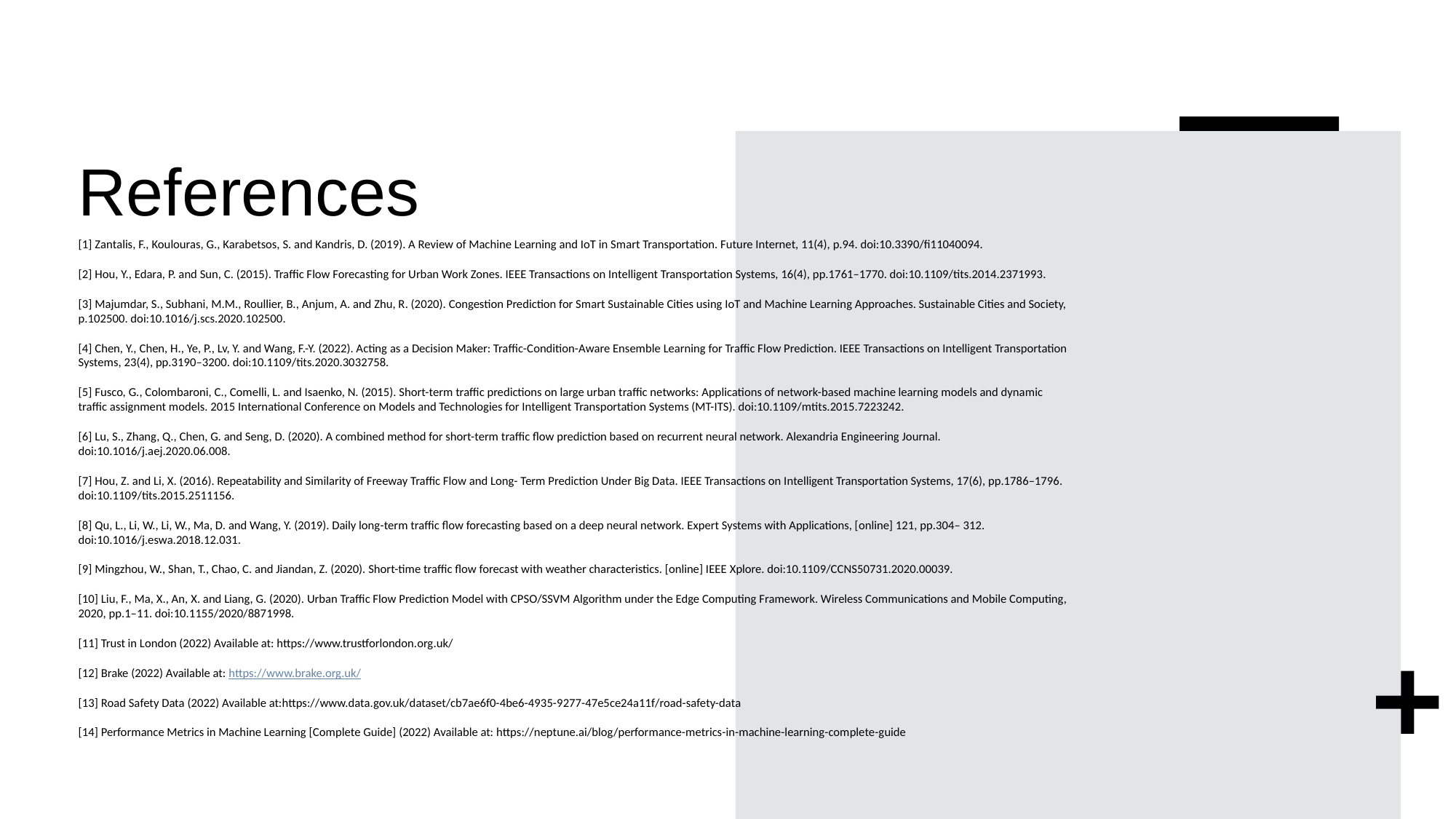

# References
[1] Zantalis, F., Koulouras, G., Karabetsos, S. and Kandris, D. (2019). A Review of Machine Learning and IoT in Smart Transportation. Future Internet, 11(4), p.94. doi:10.3390/fi11040094.
[2] Hou, Y., Edara, P. and Sun, C. (2015). Traffic Flow Forecasting for Urban Work Zones. IEEE Transactions on Intelligent Transportation Systems, 16(4), pp.1761–1770. doi:10.1109/tits.2014.2371993.
[3] Majumdar, S., Subhani, M.M., Roullier, B., Anjum, A. and Zhu, R. (2020). Congestion Prediction for Smart Sustainable Cities using IoT and Machine Learning Approaches. Sustainable Cities and Society, p.102500. doi:10.1016/j.scs.2020.102500.
[4] Chen, Y., Chen, H., Ye, P., Lv, Y. and Wang, F.-Y. (2022). Acting as a Decision Maker: Traffic-Condition-Aware Ensemble Learning for Traffic Flow Prediction. IEEE Transactions on Intelligent Transportation Systems, 23(4), pp.3190–3200. doi:10.1109/tits.2020.3032758.
[5] Fusco, G., Colombaroni, C., Comelli, L. and Isaenko, N. (2015). Short-term traffic predictions on large urban traffic networks: Applications of network-based machine learning models and dynamic traffic assignment models. 2015 International Conference on Models and Technologies for Intelligent Transportation Systems (MT-ITS). doi:10.1109/mtits.2015.7223242.
[6] Lu, S., Zhang, Q., Chen, G. and Seng, D. (2020). A combined method for short-term traffic flow prediction based on recurrent neural network. Alexandria Engineering Journal. doi:10.1016/j.aej.2020.06.008.
[7] Hou, Z. and Li, X. (2016). Repeatability and Similarity of Freeway Traffic Flow and Long- Term Prediction Under Big Data. IEEE Transactions on Intelligent Transportation Systems, 17(6), pp.1786–1796. doi:10.1109/tits.2015.2511156.
[8] Qu, L., Li, W., Li, W., Ma, D. and Wang, Y. (2019). Daily long-term traffic flow forecasting based on a deep neural network. Expert Systems with Applications, [online] 121, pp.304– 312. doi:10.1016/j.eswa.2018.12.031.
[9] Mingzhou, W., Shan, T., Chao, C. and Jiandan, Z. (2020). Short-time traffic flow forecast with weather characteristics. [online] IEEE Xplore. doi:10.1109/CCNS50731.2020.00039.
[10] Liu, F., Ma, X., An, X. and Liang, G. (2020). Urban Traffic Flow Prediction Model with CPSO/SSVM Algorithm under the Edge Computing Framework. Wireless Communications and Mobile Computing, 2020, pp.1–11. doi:10.1155/2020/8871998.
[11] Trust in London (2022) Available at: https://www.trustforlondon.org.uk/
[12] Brake (2022) Available at: https://www.brake.org.uk/
[13] Road Safety Data (2022) Available at:https://www.data.gov.uk/dataset/cb7ae6f0-4be6-4935-9277-47e5ce24a11f/road-safety-data
[14] Performance Metrics in Machine Learning [Complete Guide] (2022) Available at: https://neptune.ai/blog/performance-metrics-in-machine-learning-complete-guide